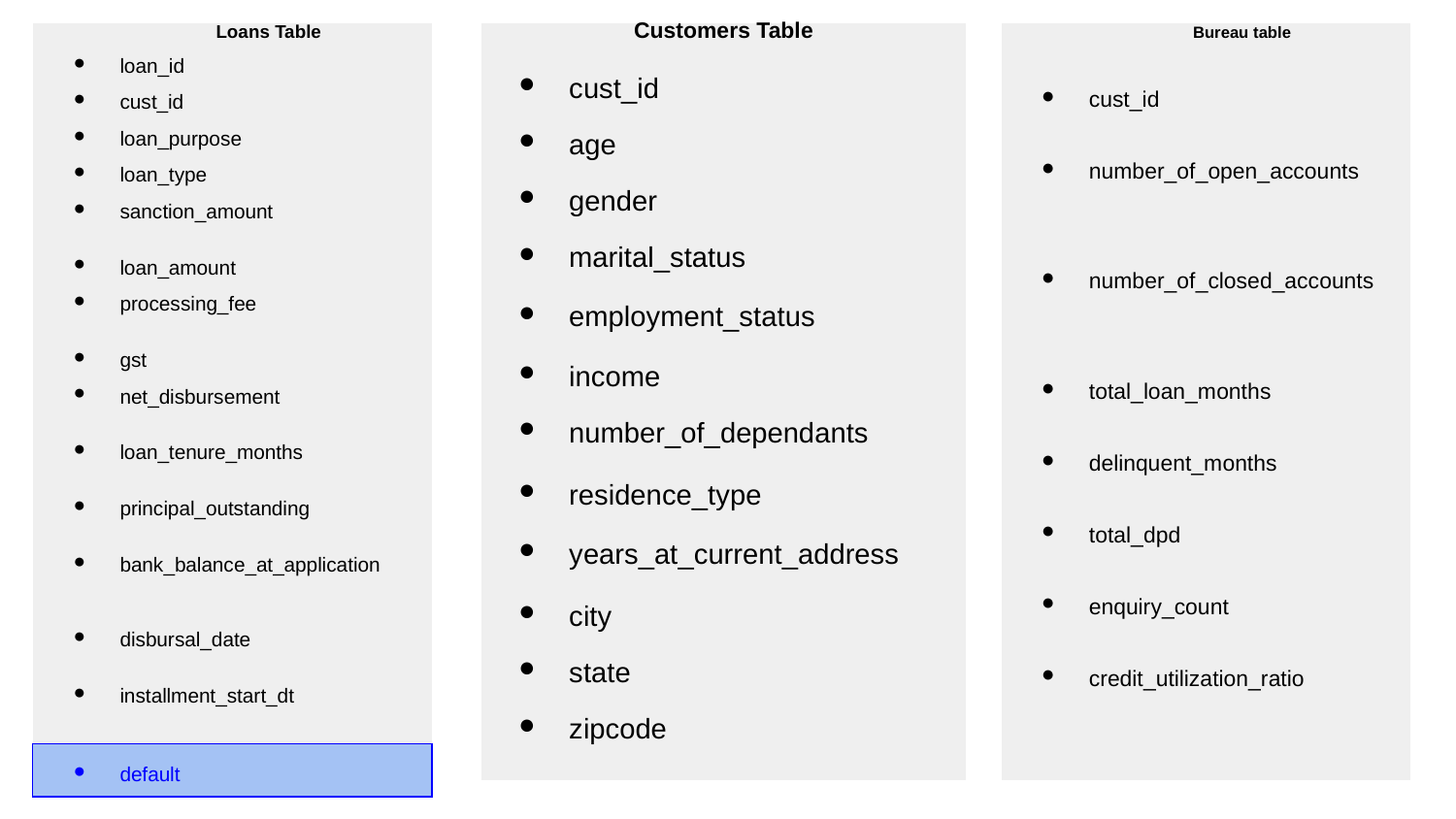

| Loans Table |
| --- |
| loan\_id |
| cust\_id |
| loan\_purpose |
| loan\_type |
| sanction\_amount |
| loan\_amount |
| processing\_fee |
| gst |
| net\_disbursement |
| loan\_tenure\_months |
| principal\_outstanding |
| bank\_balance\_at\_application |
| disbursal\_date |
| installment\_start\_dt |
| default |
| Customers Table |
| --- |
| cust\_id |
| age |
| gender |
| marital\_status |
| employment\_status |
| income |
| number\_of\_dependants |
| residence\_type |
| years\_at\_current\_address |
| city |
| state |
| zipcode |
| Bureau table |
| --- |
| cust\_id |
| number\_of\_open\_accounts |
| number\_of\_closed\_accounts |
| total\_loan\_months |
| delinquent\_months |
| total\_dpd |
| enquiry\_count |
| credit\_utilization\_ratio |